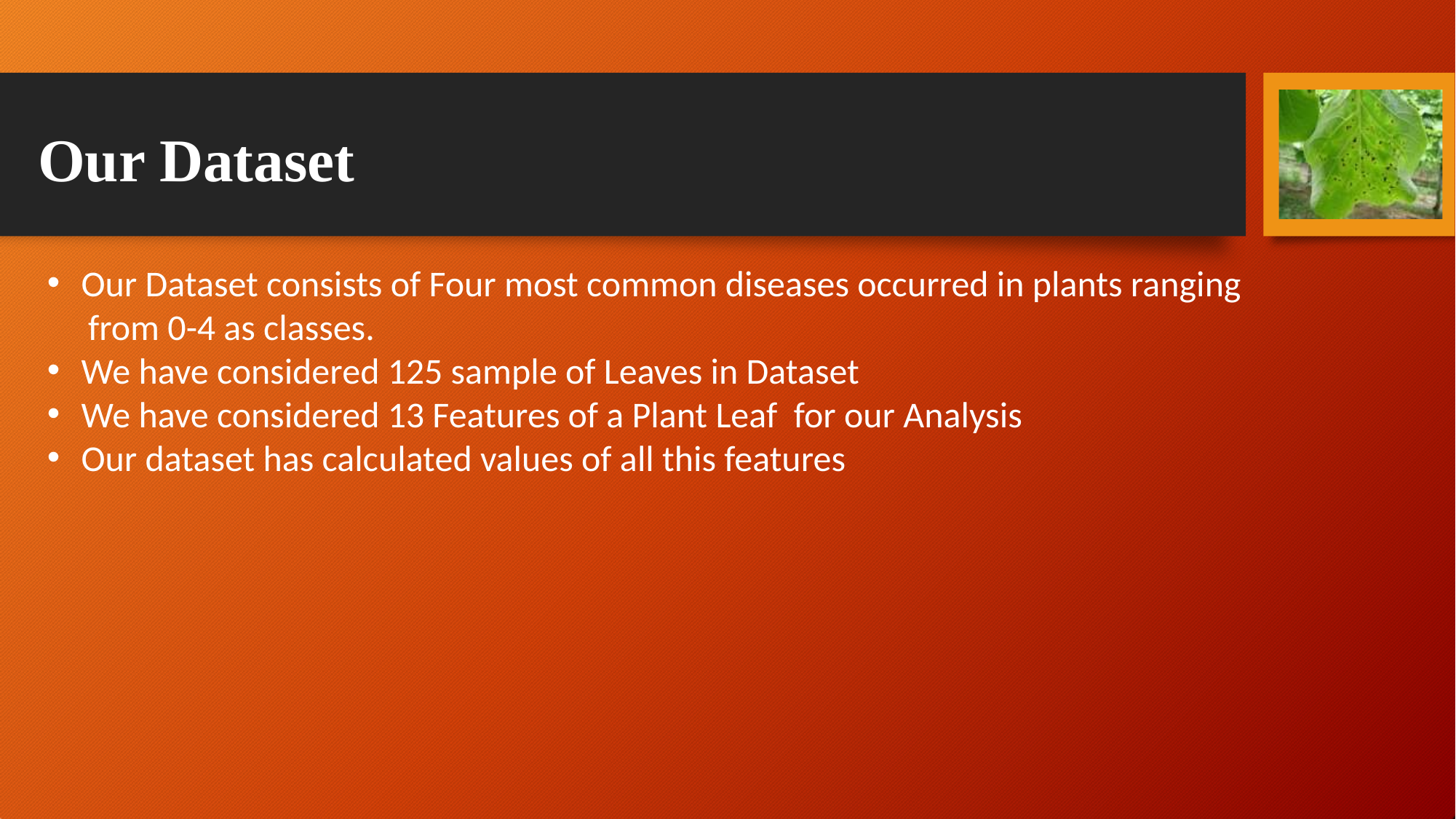

# Our Dataset
Our Dataset consists of Four most common diseases occurred in plants ranging
     from 0-4 as classes.
We have considered 125 sample of Leaves in Dataset
We have considered 13 Features of a Plant Leaf  for our Analysis
Our dataset has calculated values of all this features